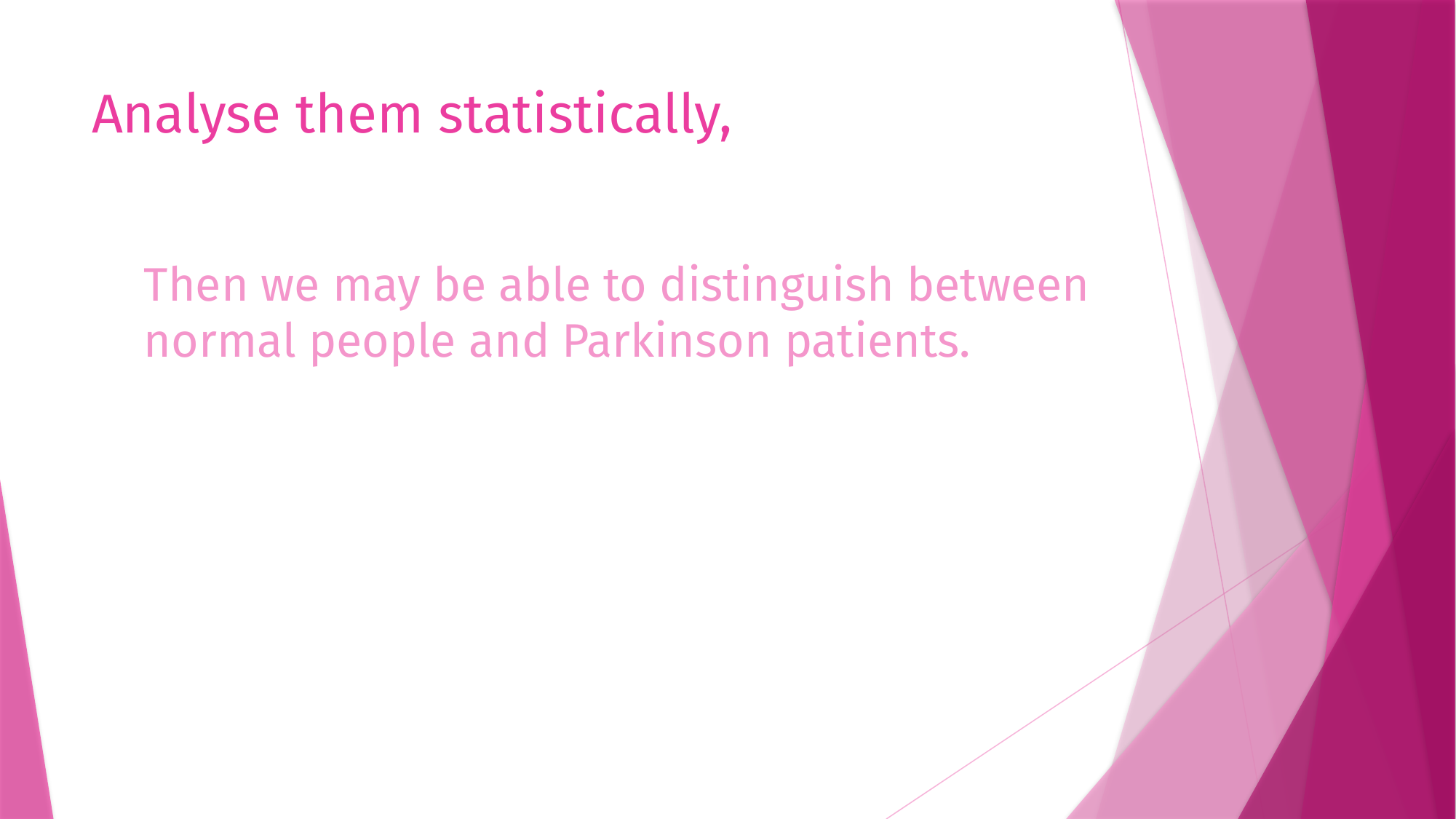

# Analyse them statistically,
Then we may be able to distinguish between normal people and Parkinson patients.